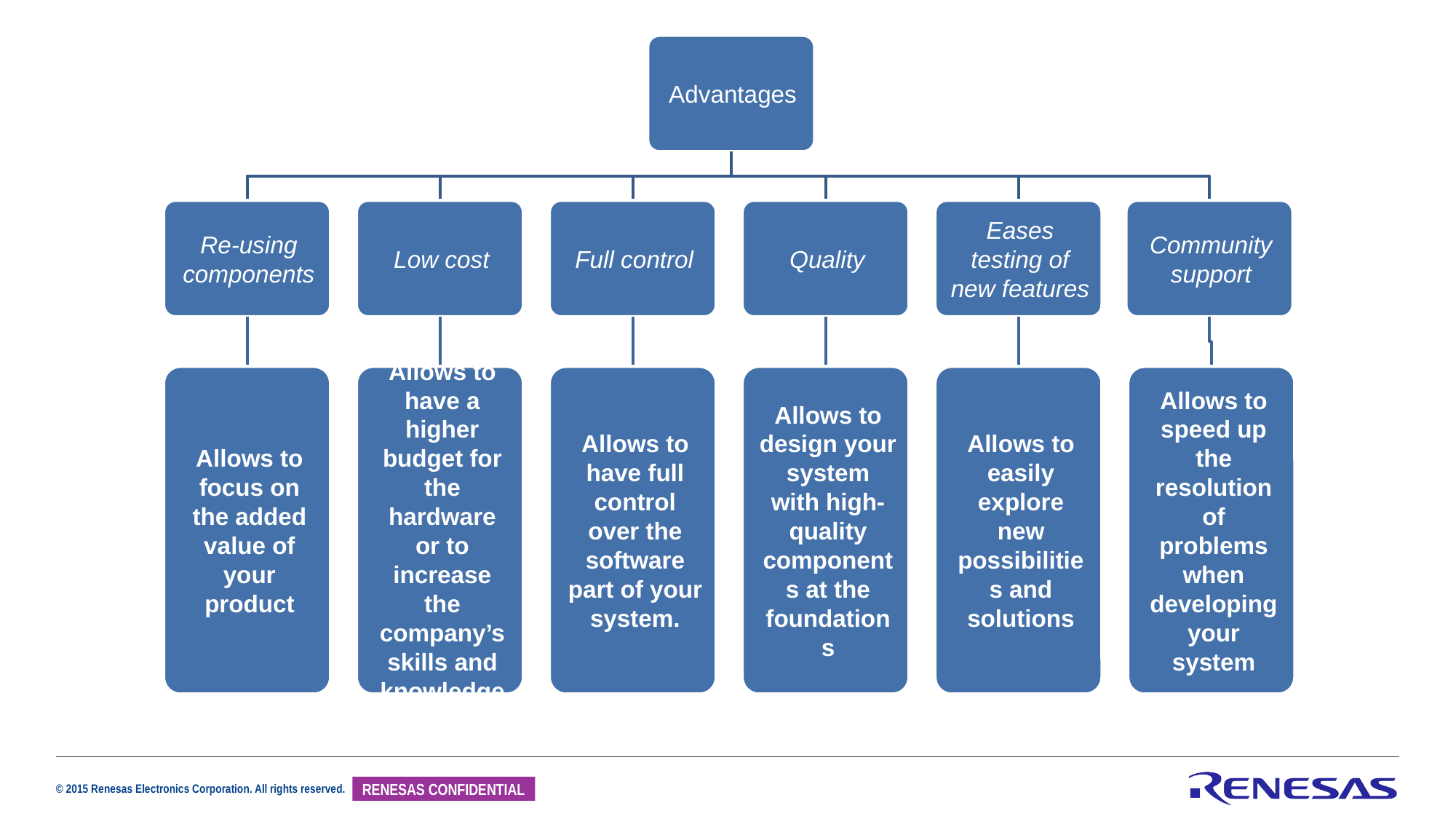

Advantages
Re-using components
Allows to focus on the added value of your product
Low cost
Allows to have a higher budget for the hardware or to increase the company’s skills and knowledge
Full control
Allows to have full control over the software part of your system.
Quality
Allows to design your system with high-quality components at the foundations
Eases testing of new features
Allows to easily explore new possibilities and solutions
Community support
Allows to speed up the resolution of problems when developing your system